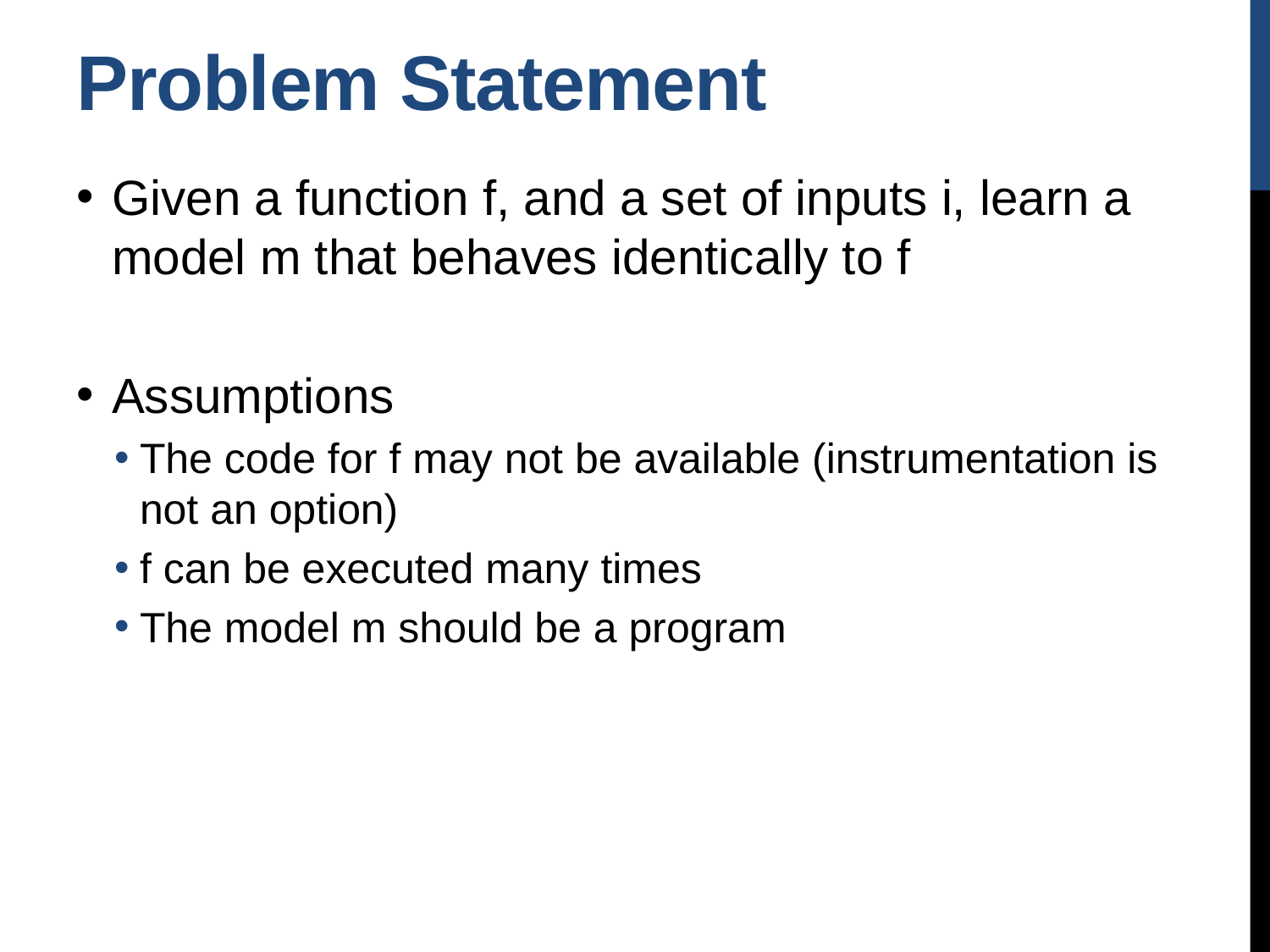

# Problem Statement
Given a function f, and a set of inputs i, learn a model m that behaves identically to f

Assumptions
The code for f may not be available (instrumentation is not an option)
f can be executed many times
The model m should be a program